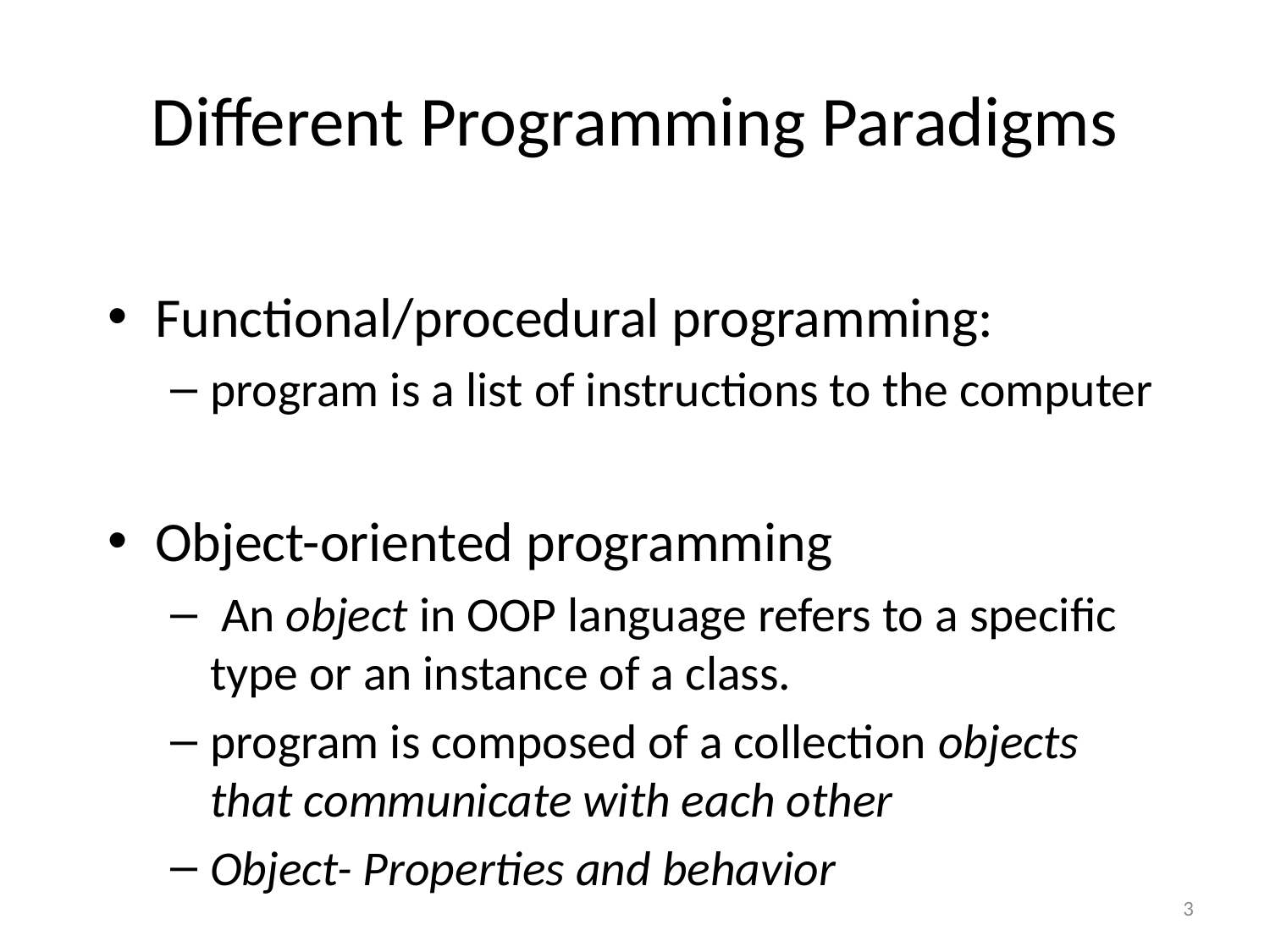

# Different Programming Paradigms
Functional/procedural programming:
program is a list of instructions to the computer

Object-oriented programming
 An object in OOP language refers to a specific type or an instance of a class.
program is composed of a collection objects that communicate with each other
Object- Properties and behavior
3